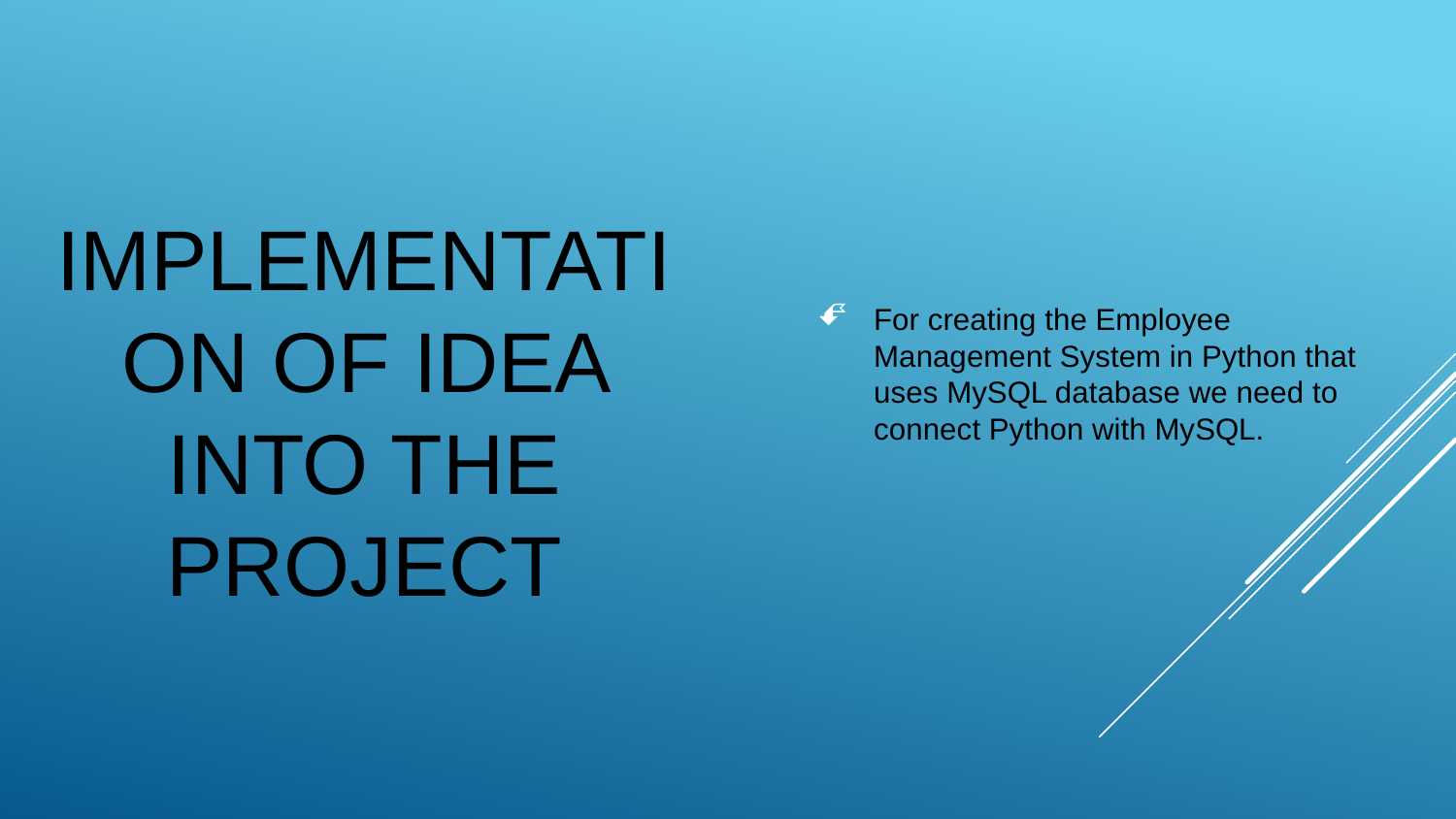

For creating the Employee Management System in Python that uses MySQL database we need to connect Python with MySQL.

# Implementation of Idea into the Project